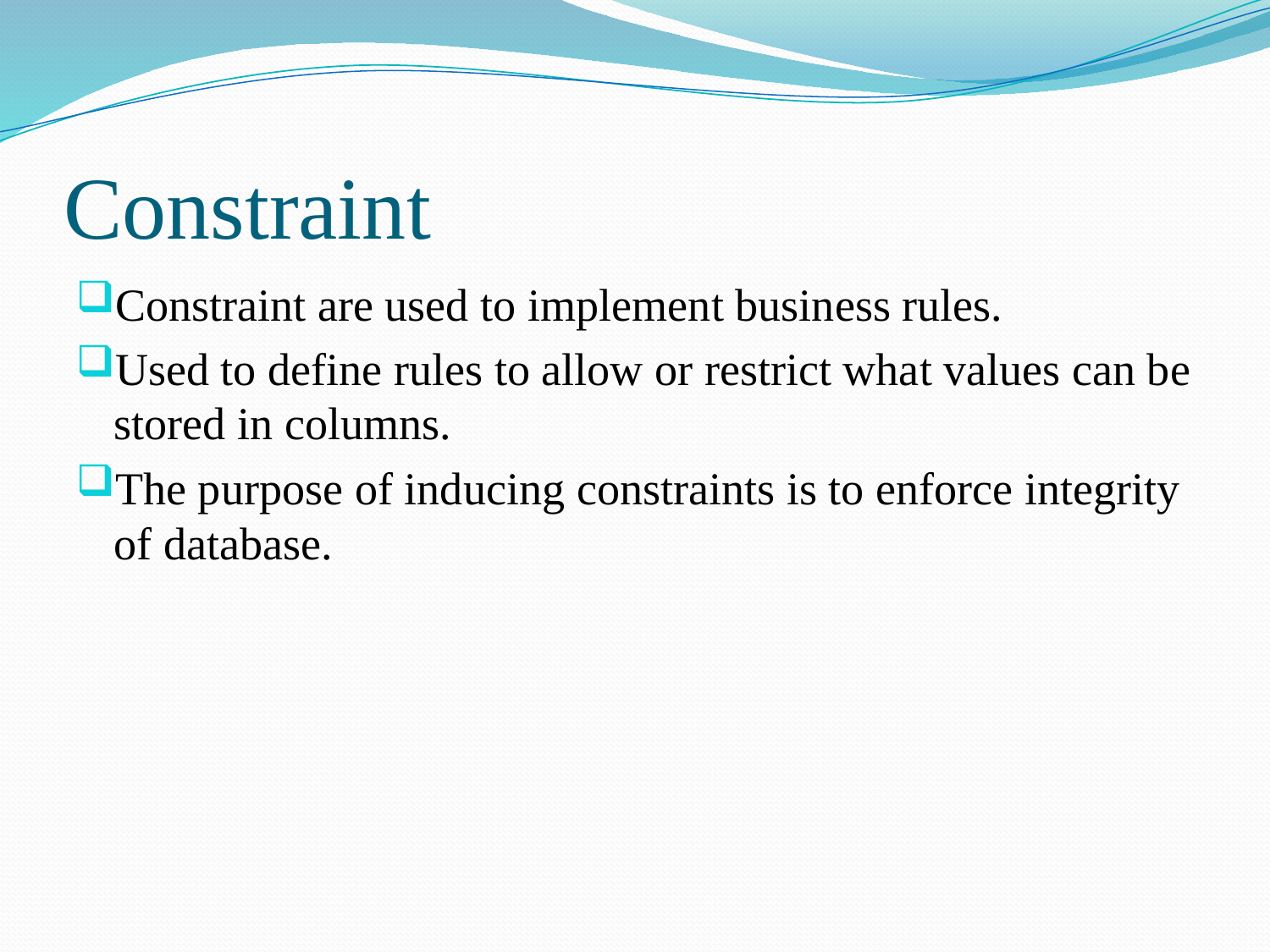

# Constraint
Constraint are used to implement business rules.
Used to define rules to allow or restrict what values can be stored in columns.
The purpose of inducing constraints is to enforce integrity of database.